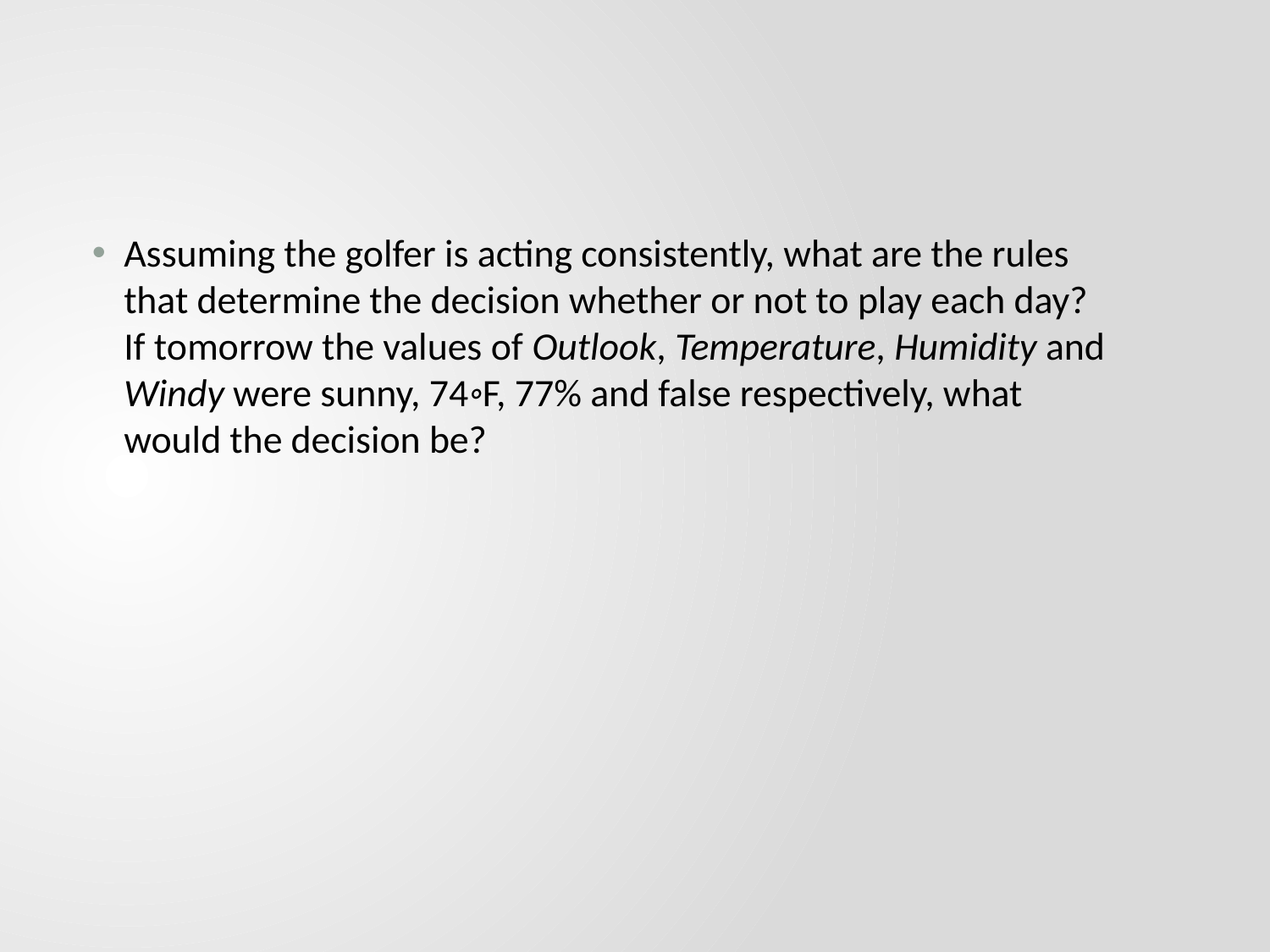

#
Assuming the golfer is acting consistently, what are the rules that determine the decision whether or not to play each day? If tomorrow the values of Outlook, Temperature, Humidity and Windy were sunny, 74◦F, 77% and false respectively, what would the decision be?